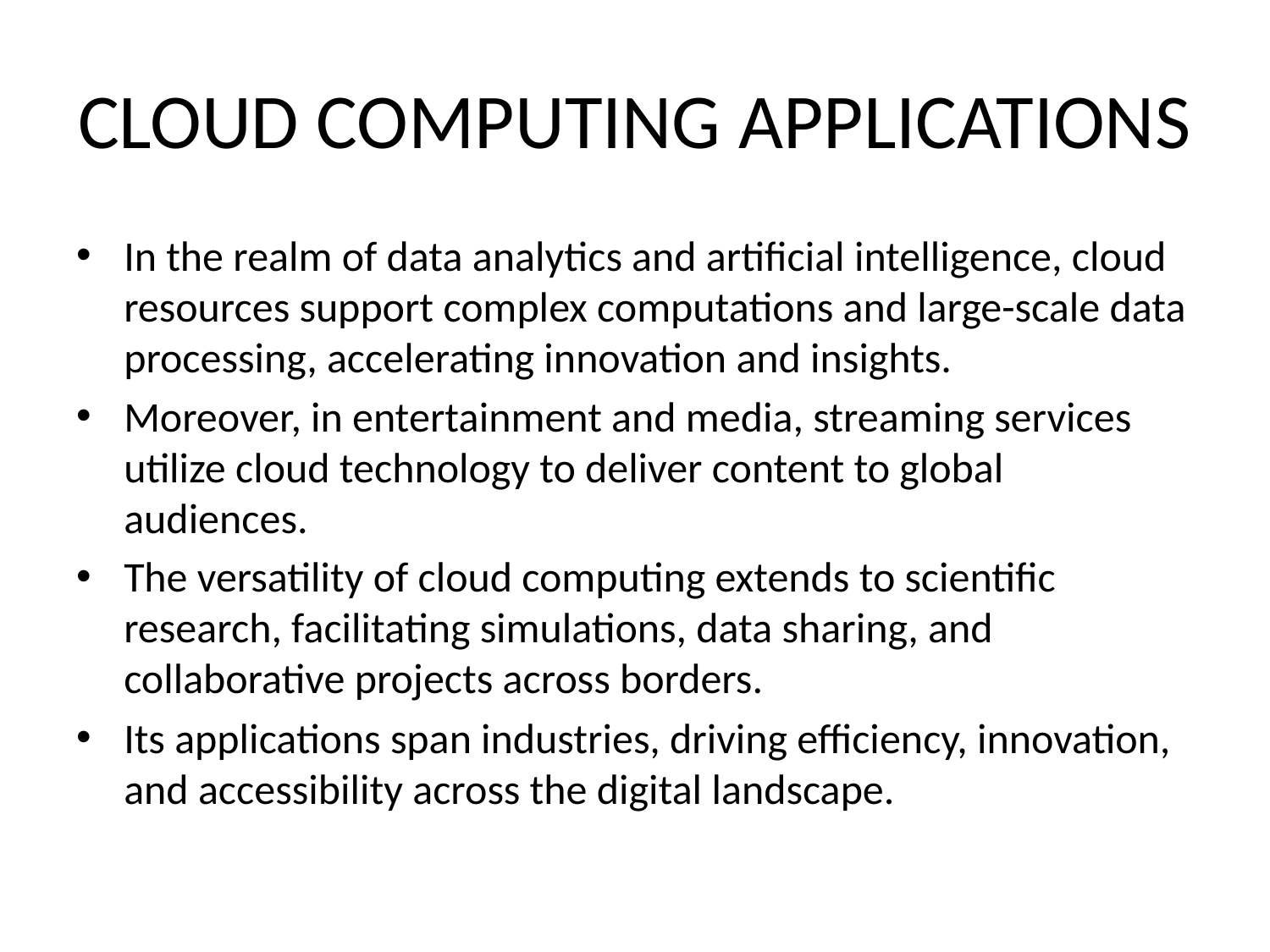

# CLOUD COMPUTING APPLICATIONS
In the realm of data analytics and artificial intelligence, cloud resources support complex computations and large-scale data processing, accelerating innovation and insights.
Moreover, in entertainment and media, streaming services utilize cloud technology to deliver content to global audiences.
The versatility of cloud computing extends to scientific research, facilitating simulations, data sharing, and collaborative projects across borders.
Its applications span industries, driving efficiency, innovation, and accessibility across the digital landscape.